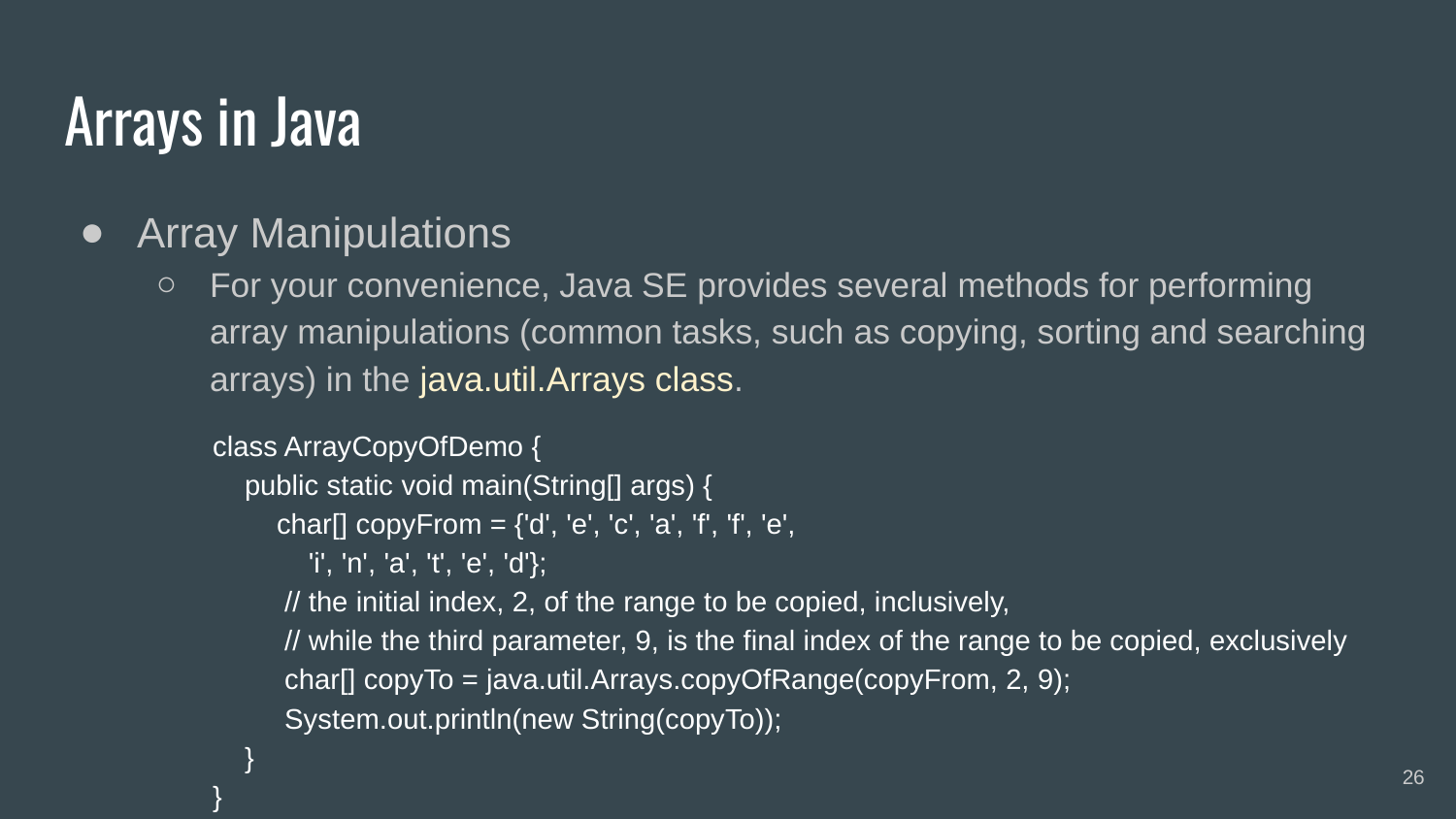

# Arrays in Java
Array Manipulations
For your convenience, Java SE provides several methods for performing array manipulations (common tasks, such as copying, sorting and searching arrays) in the java.util.Arrays class.
class ArrayCopyOfDemo {
    public static void main(String[] args) {
        char[] copyFrom = {'d', 'e', 'c', 'a', 'f', 'f', 'e',
            'i', 'n', 'a', 't', 'e', 'd'};
         // the initial index, 2, of the range to be copied, inclusively,
         // while the third parameter, 9, is the final index of the range to be copied, exclusively
         char[] copyTo = java.util.Arrays.copyOfRange(copyFrom, 2, 9);
         System.out.println(new String(copyTo));
    }
}
26